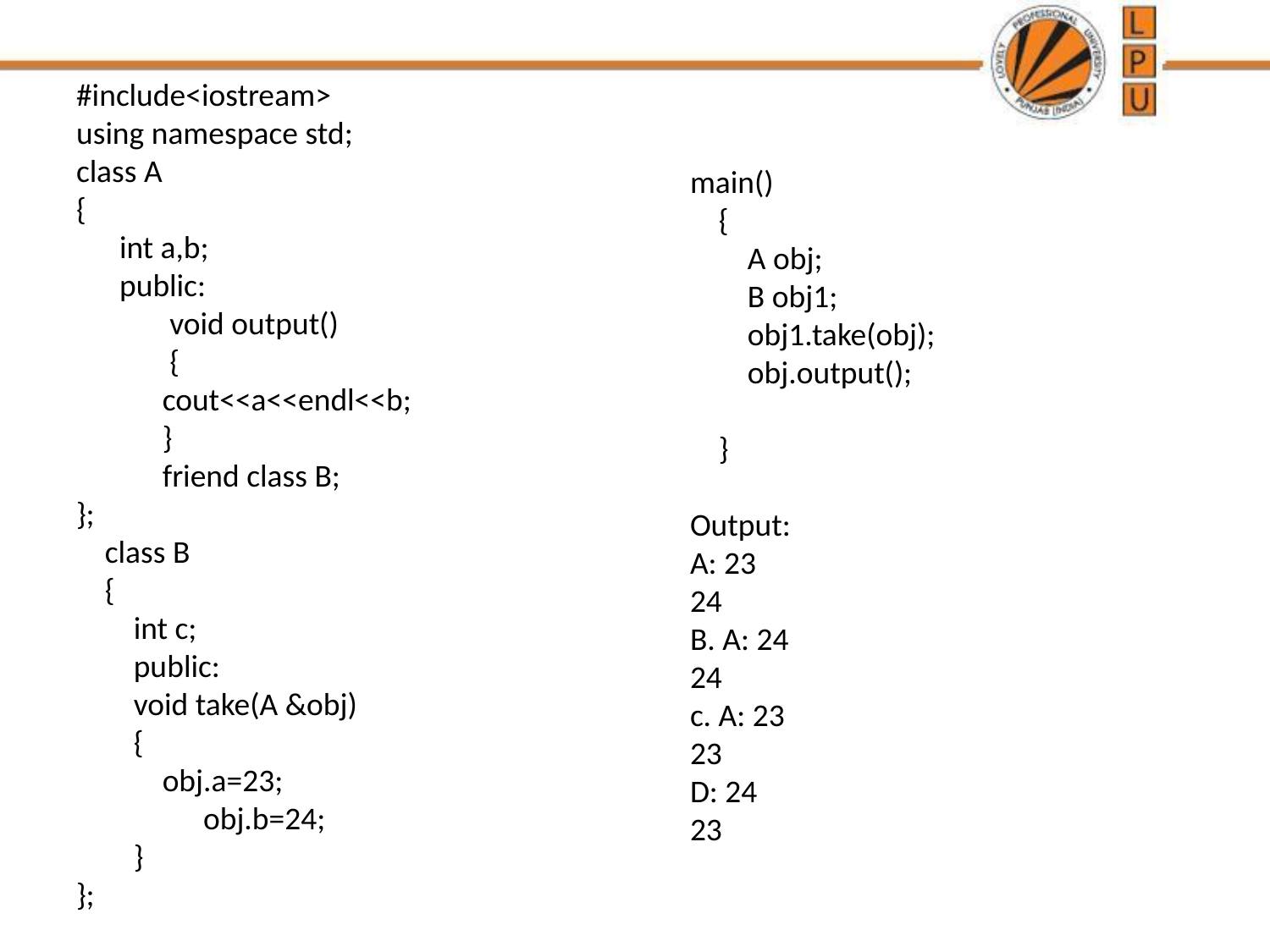

#include<iostream>
using namespace std;
class A
{
      int a,b;
      public:
             void output()
             {
            cout<<a<<endl<<b;
            }
            friend class B;
};
    class B
    {
        int c;
        public:
        void take(A &obj)
        {
            obj.a=23;
        	obj.b=24;
        }
};
main()
    {
        A obj;
        B obj1;
        obj1.take(obj);
        obj.output();

    }

Output:
A: 23
24
B. A: 24
24
c. A: 23
23
D: 24
23